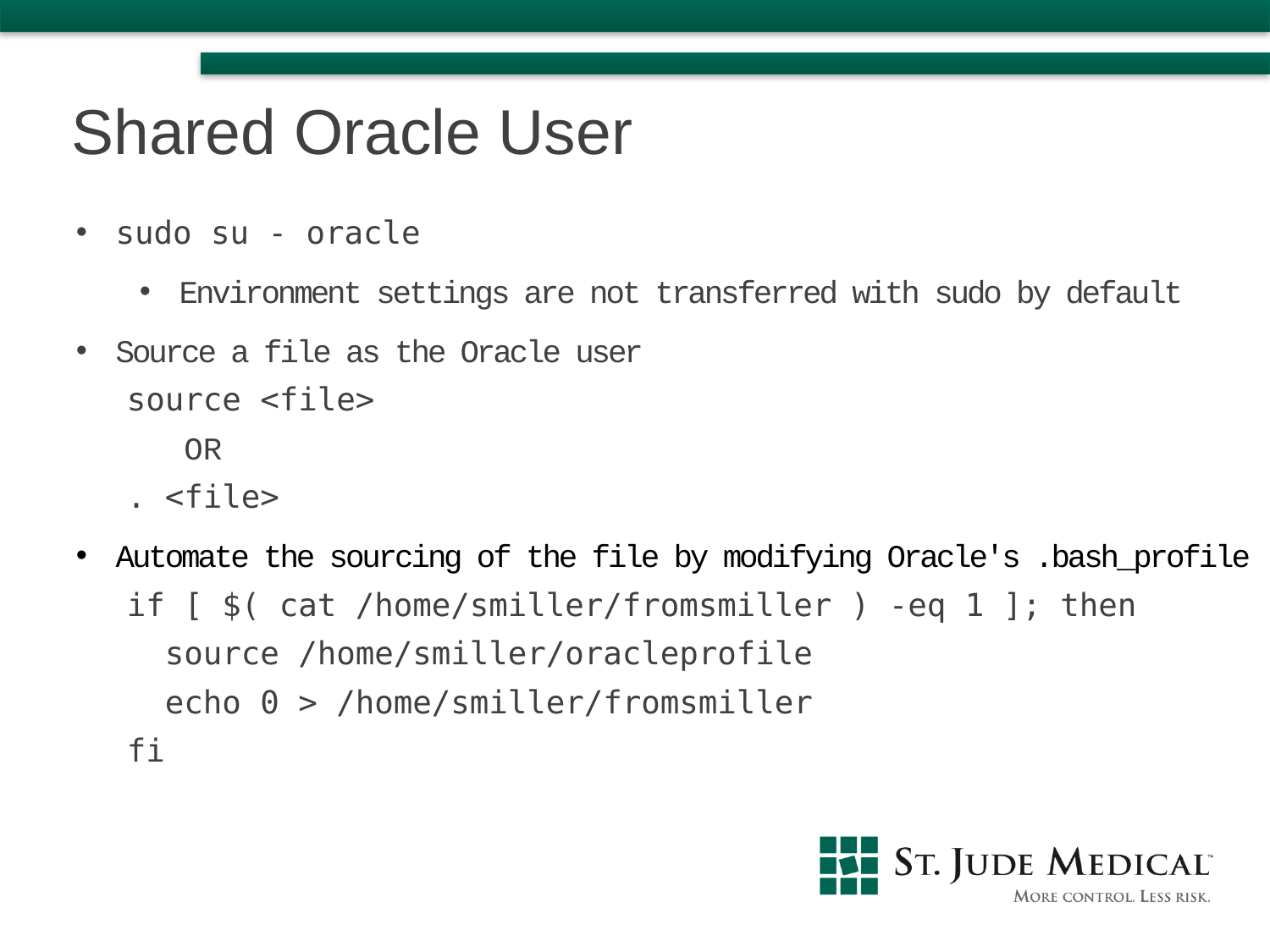

Shared Oracle User

sudo su - oracle
Environment settings are not transferred with sudo by default
Source a file as the Oracle user
source <file>
   OR
. <file>
Automate the sourcing of the file by modifying Oracle's .bash_profile
if [ $( cat /home/smiller/fromsmiller ) -eq 1 ]; then
  source /home/smiller/oracleprofile
  echo 0 > /home/smiller/fromsmiller
fi